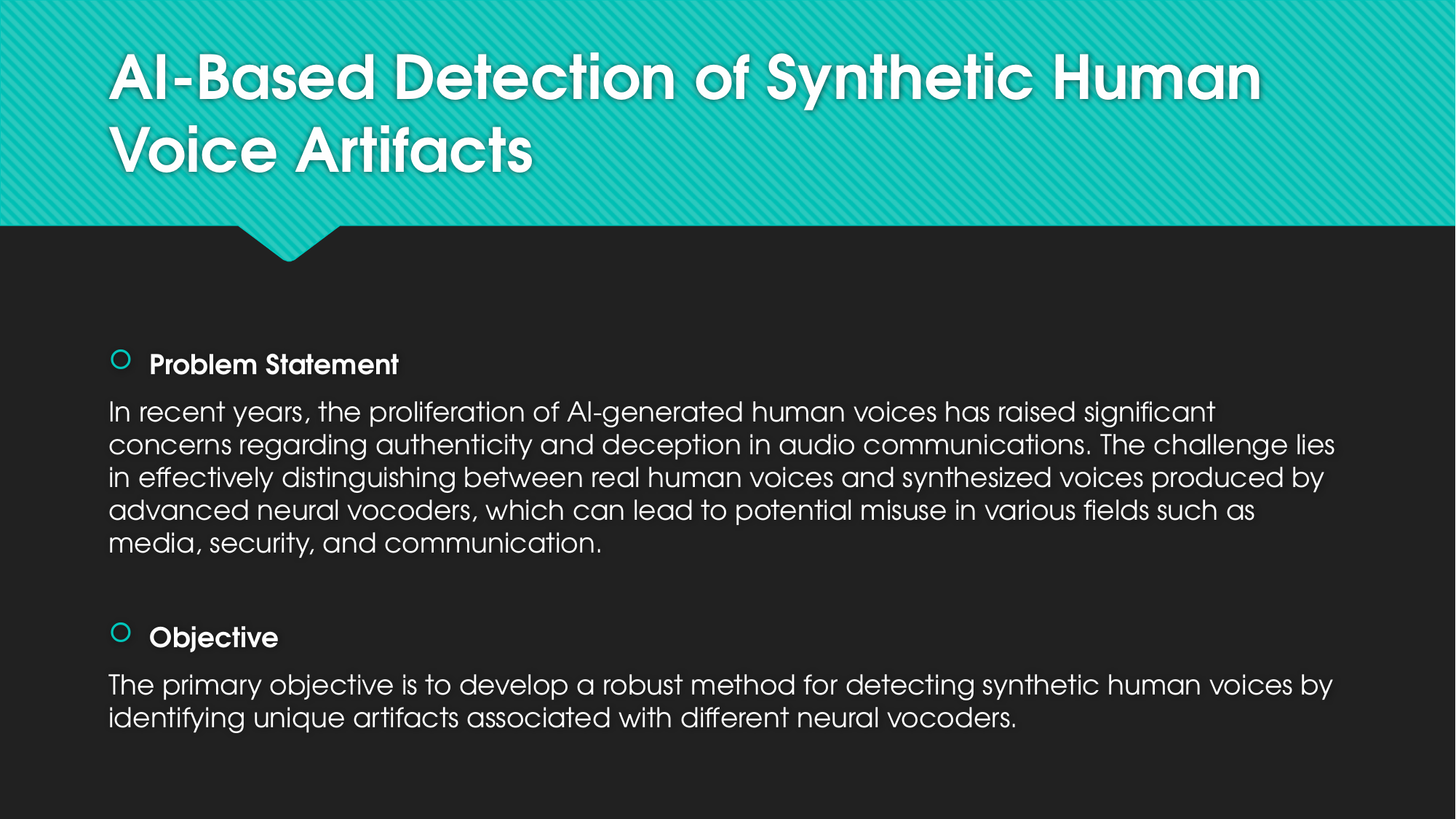

# AI-Based Detection of Synthetic Human Voice Artifacts
Problem Statement
In recent years, the proliferation of AI-generated human voices has raised significant concerns regarding authenticity and deception in audio communications. The challenge lies in effectively distinguishing between real human voices and synthesized voices produced by advanced neural vocoders, which can lead to potential misuse in various fields such as media, security, and communication.

Objective
The primary objective is to develop a robust method for detecting synthetic human voices by identifying unique artifacts associated with different neural vocoders.